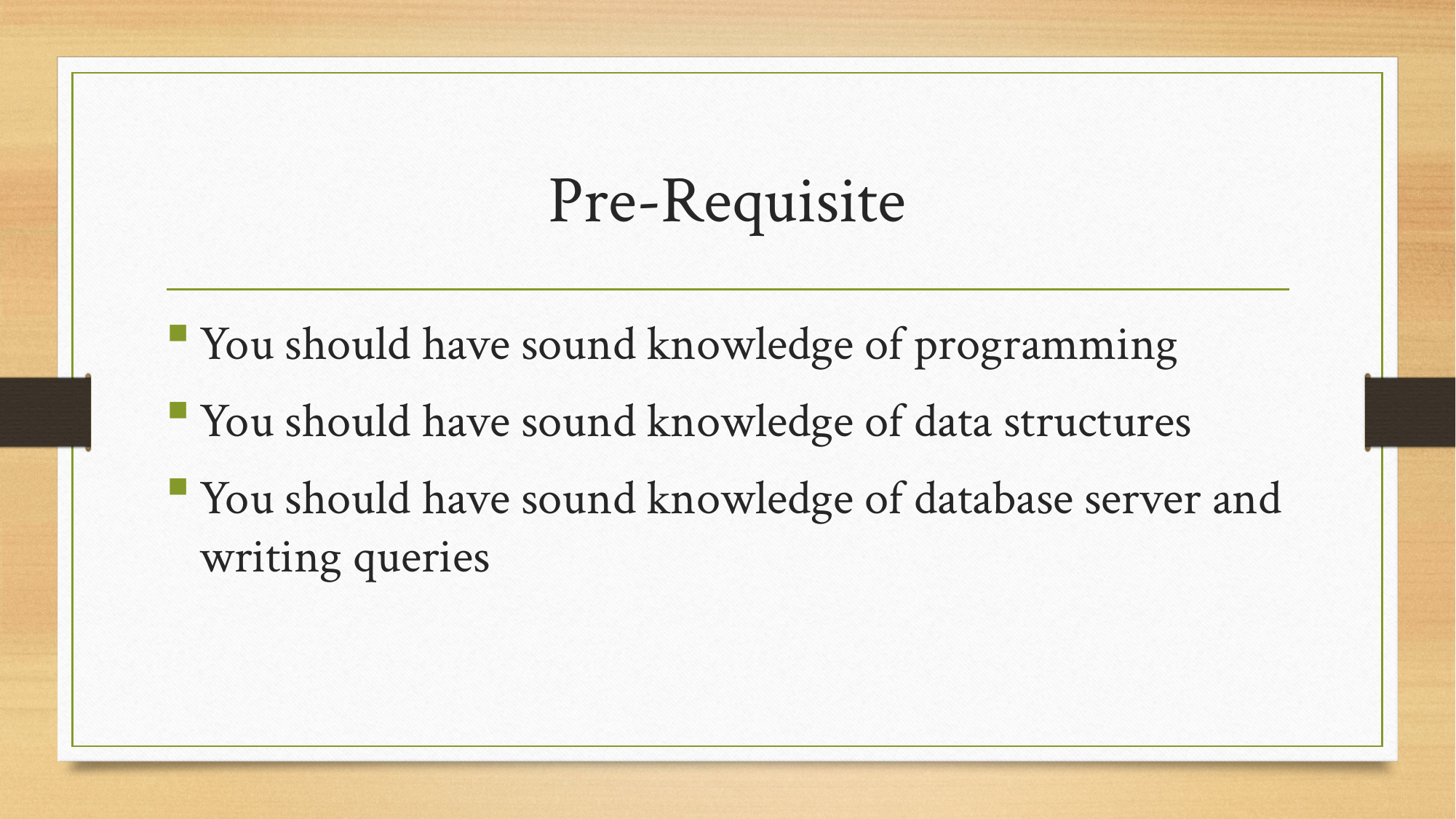

# Pre-Requisite
You should have sound knowledge of programming
You should have sound knowledge of data structures
You should have sound knowledge of database server and writing queries